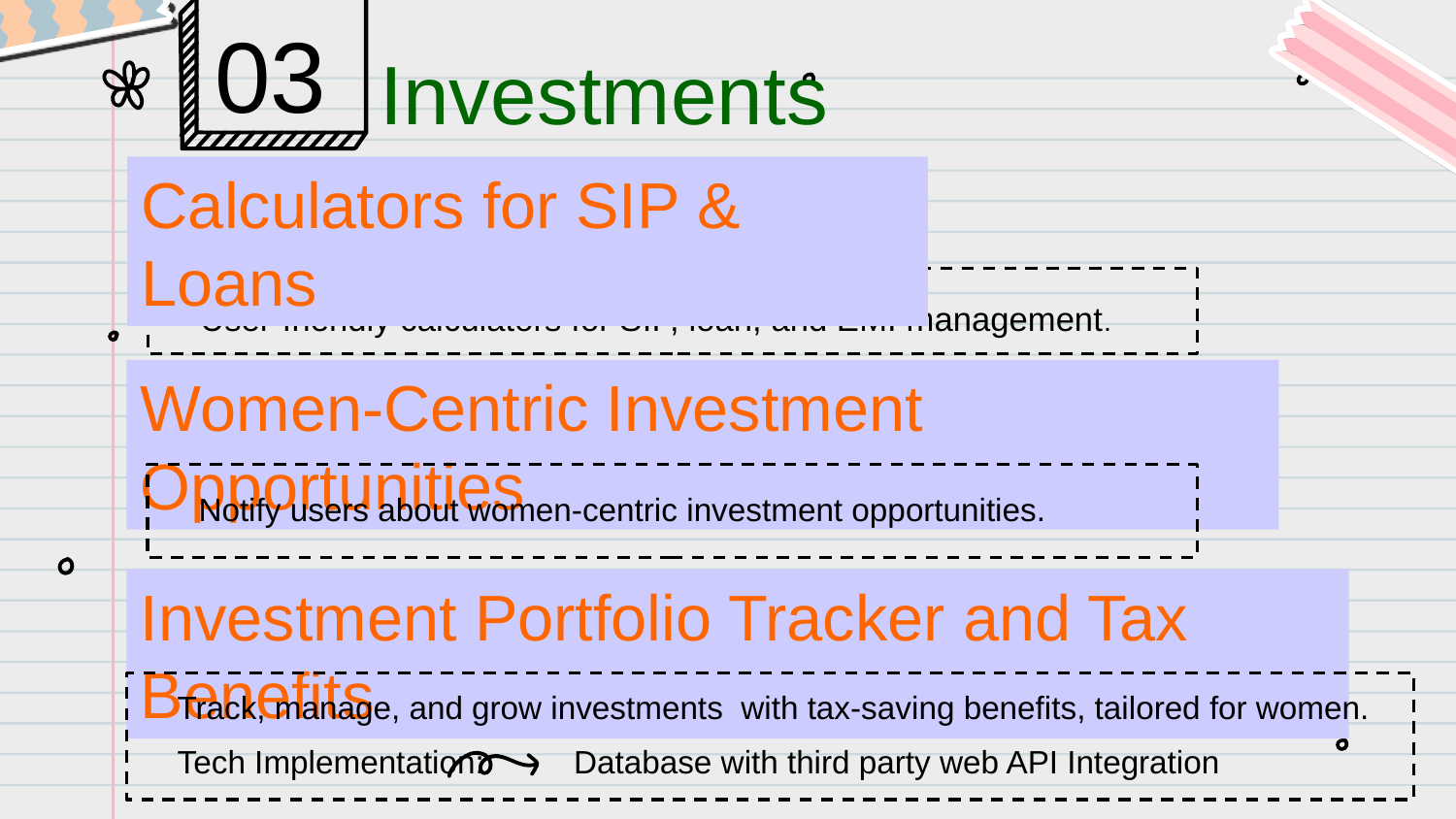

03
# Investments
Calculators for SIP & Loans

User-friendly calculators for SIP, loan, and EMI management.

Women-Centric Investment Opportunities
Notify users about women-centric investment opportunities.
Investment Portfolio Tracker and Tax Benefits
Track, manage, and grow investments  with tax-saving benefits, tailored for women.
Tech Implementation:          Database with third party web API Integration